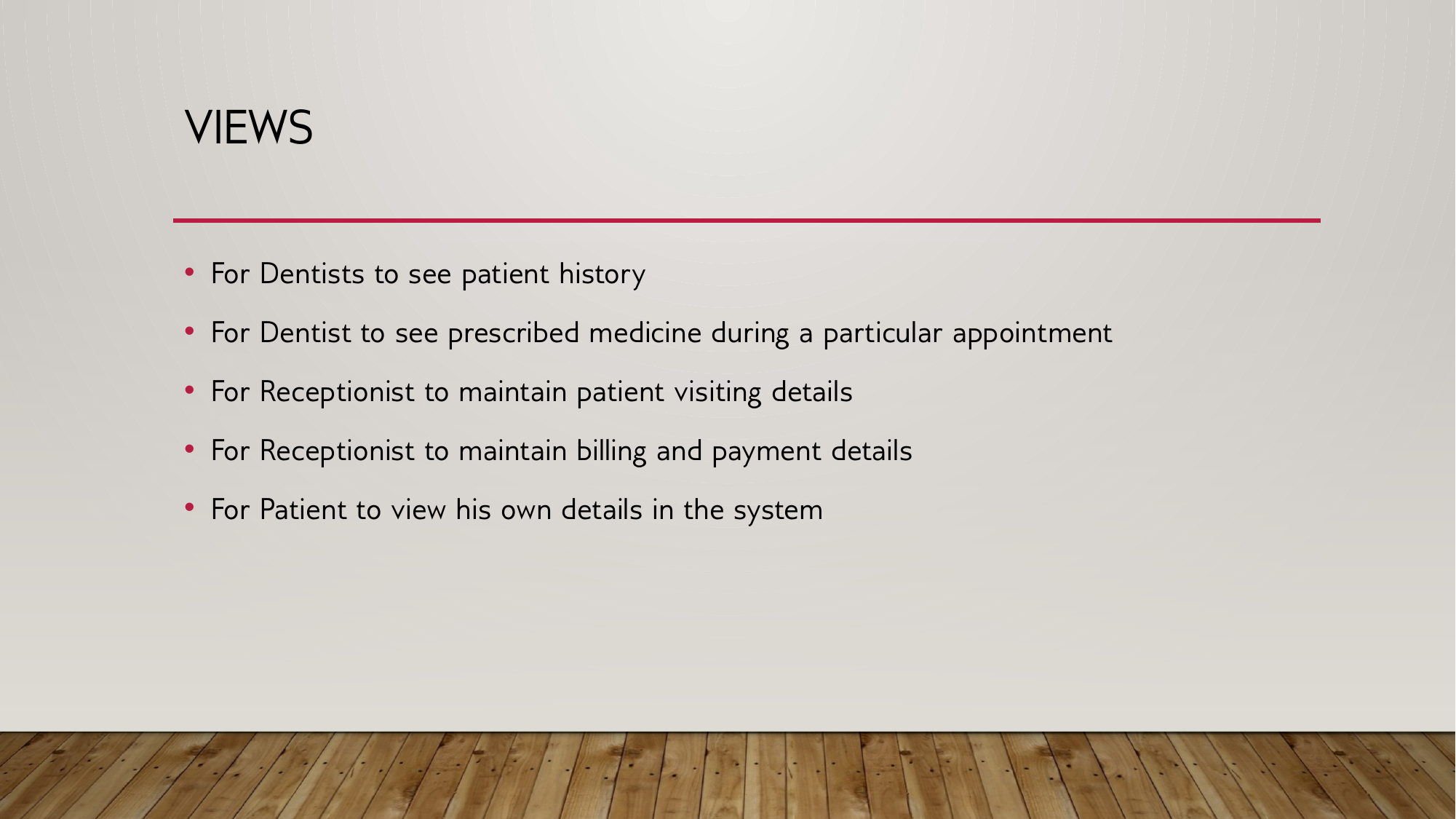

# Views
For Dentists to see patient history
For Dentist to see prescribed medicine during a particular appointment
For Receptionist to maintain patient visiting details
For Receptionist to maintain billing and payment details
For Patient to view his own details in the system